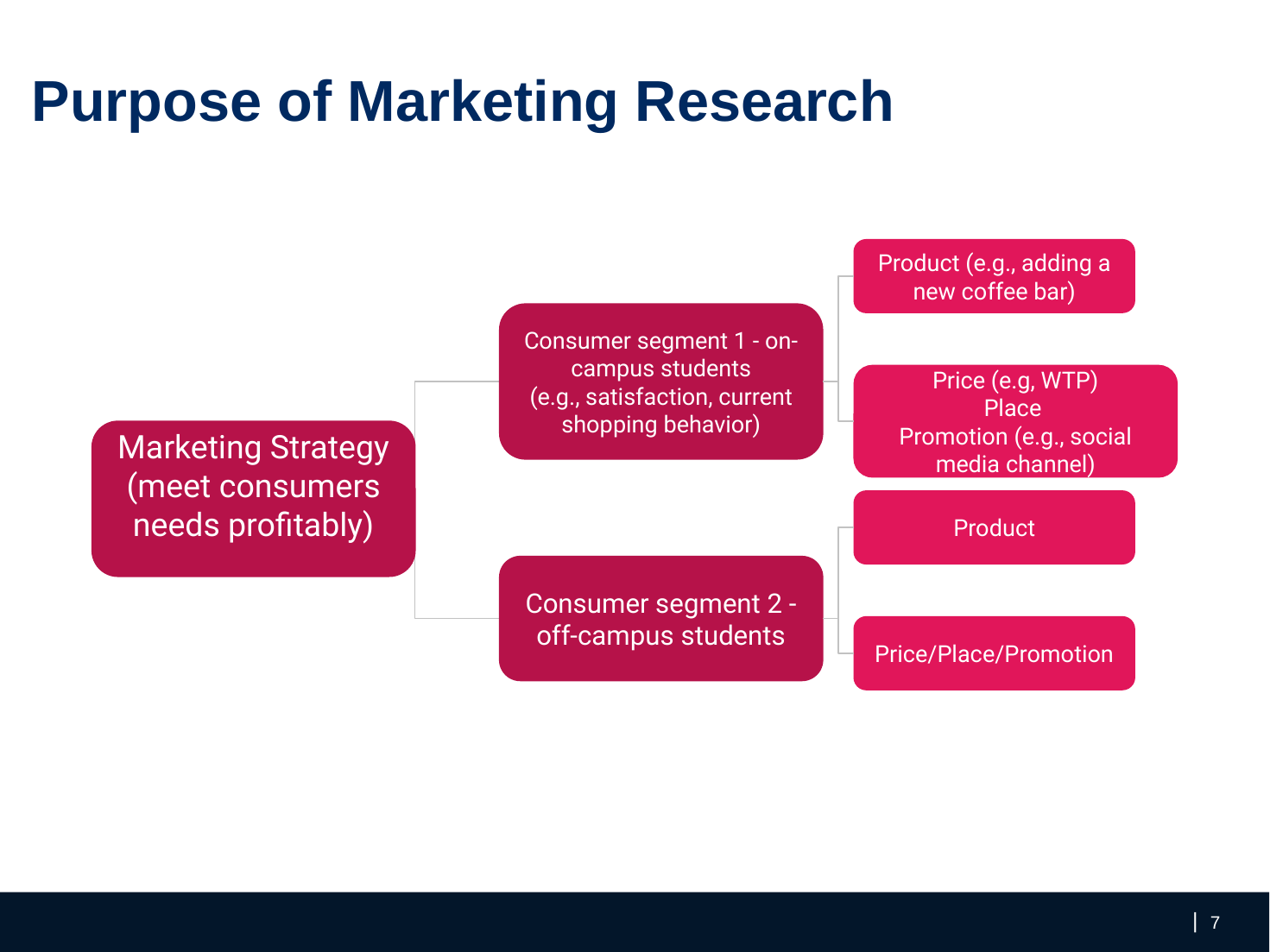

Purpose of Marketing Research
Product (e.g., adding a new coffee bar)
Consumer segment 1 - on-campus students
(e.g., satisfaction, current shopping behavior)
Price (e.g, WTP)
Place
Promotion (e.g., social media channel)
Marketing Strategy (meet consumers needs profitably)

Product
Consumer segment 2 - off-campus students
Price/Place/Promotion
7